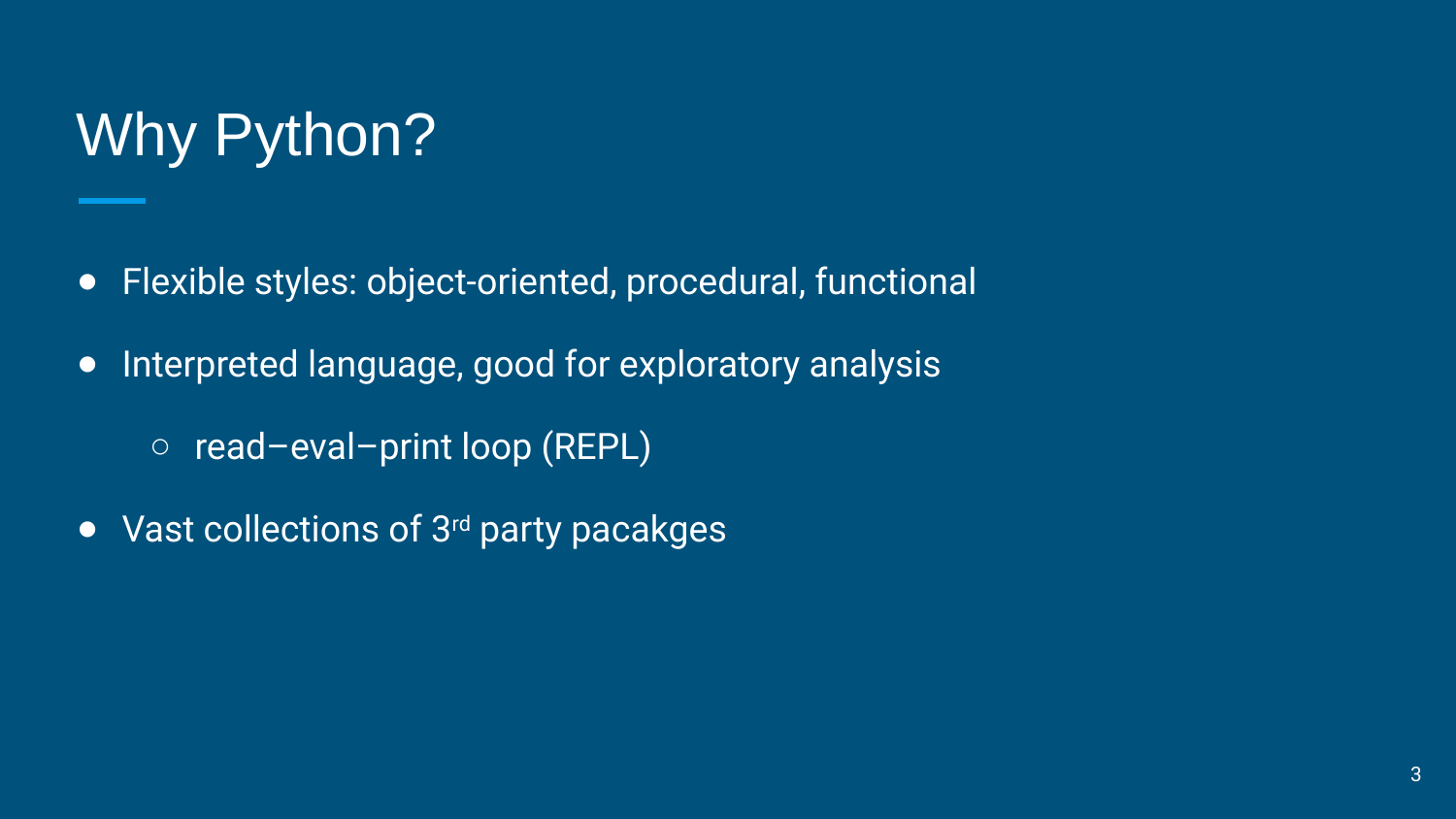

# Why Python?
Flexible styles: object-oriented, procedural, functional
Interpreted language, good for exploratory analysis
read–eval–print loop (REPL)
Vast collections of 3rd party pacakges

3